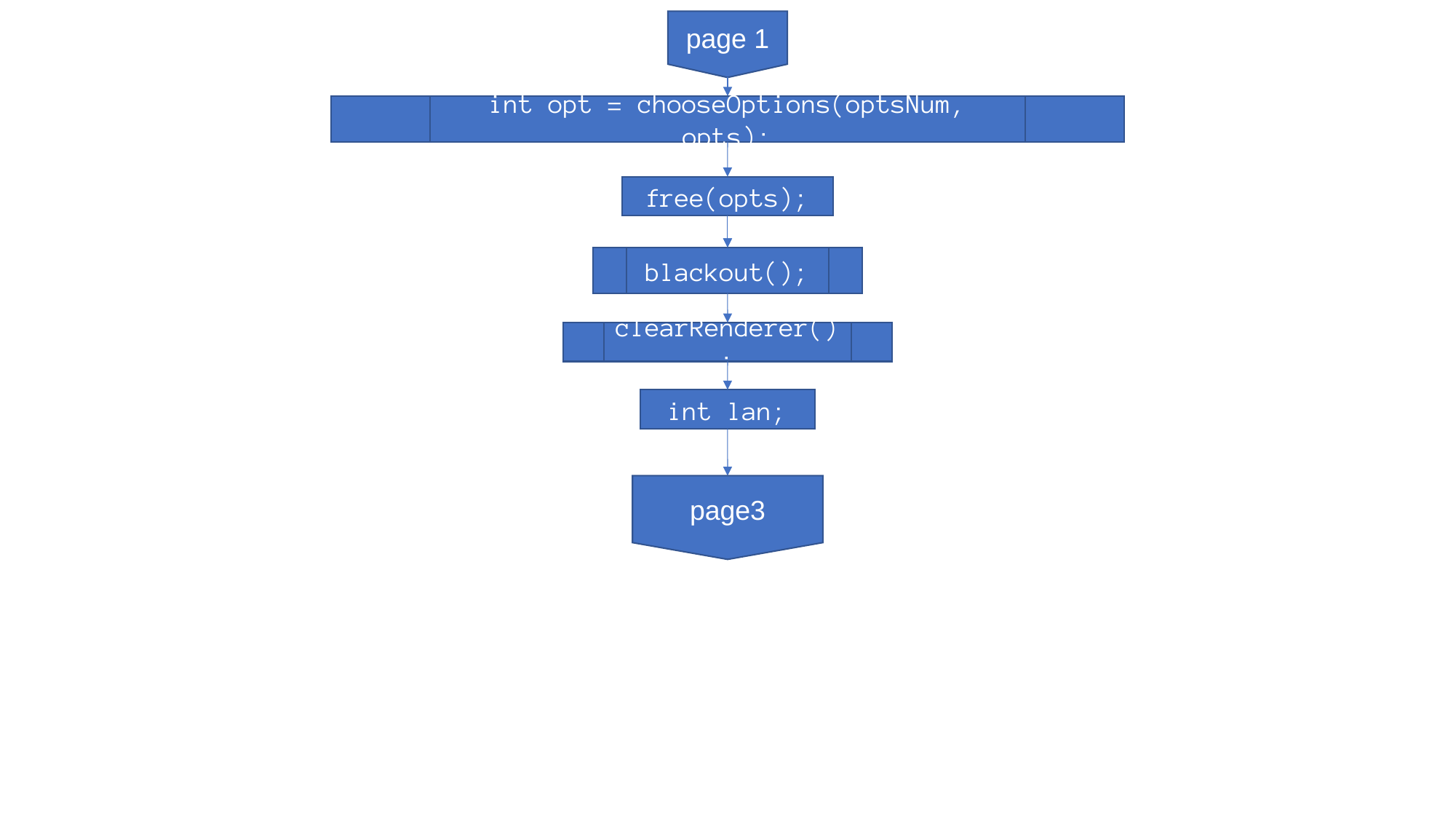

page 1
int opt = chooseOptions(optsNum, opts);
free(opts);
blackout();
clearRenderer();
int lan;
page3